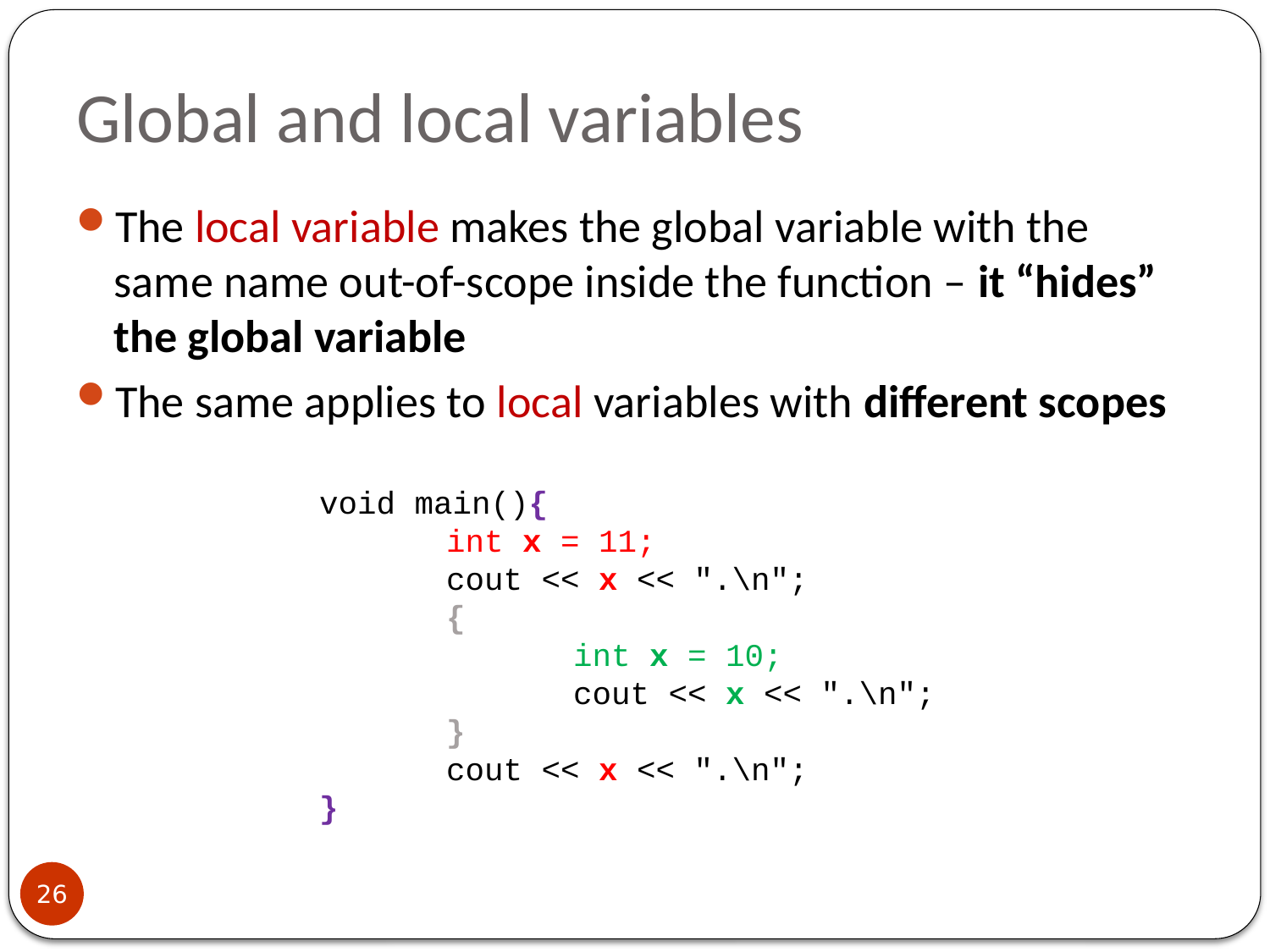

# Global and local variables
The local variable makes the global variable with the same name out-of-scope inside the function – it “hides” the global variable
The same applies to local variables with different scopes
void main(){
	int x = 11;
	cout << x << ".\n";
	{
		int x = 10;
		cout << x << ".\n";
	}
	cout << x << ".\n";
}
26